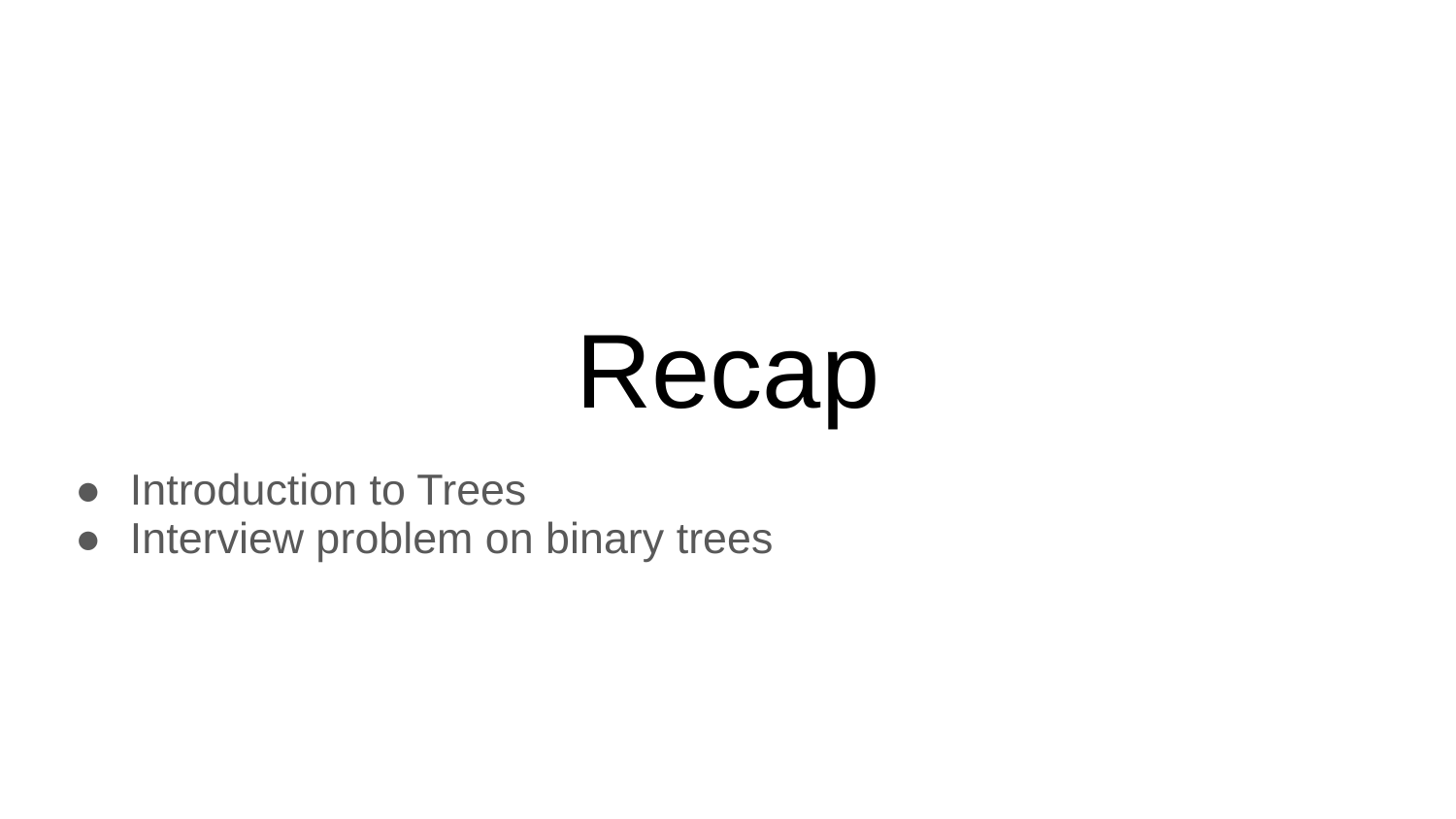

# Recap
Introduction to Trees
Interview problem on binary trees